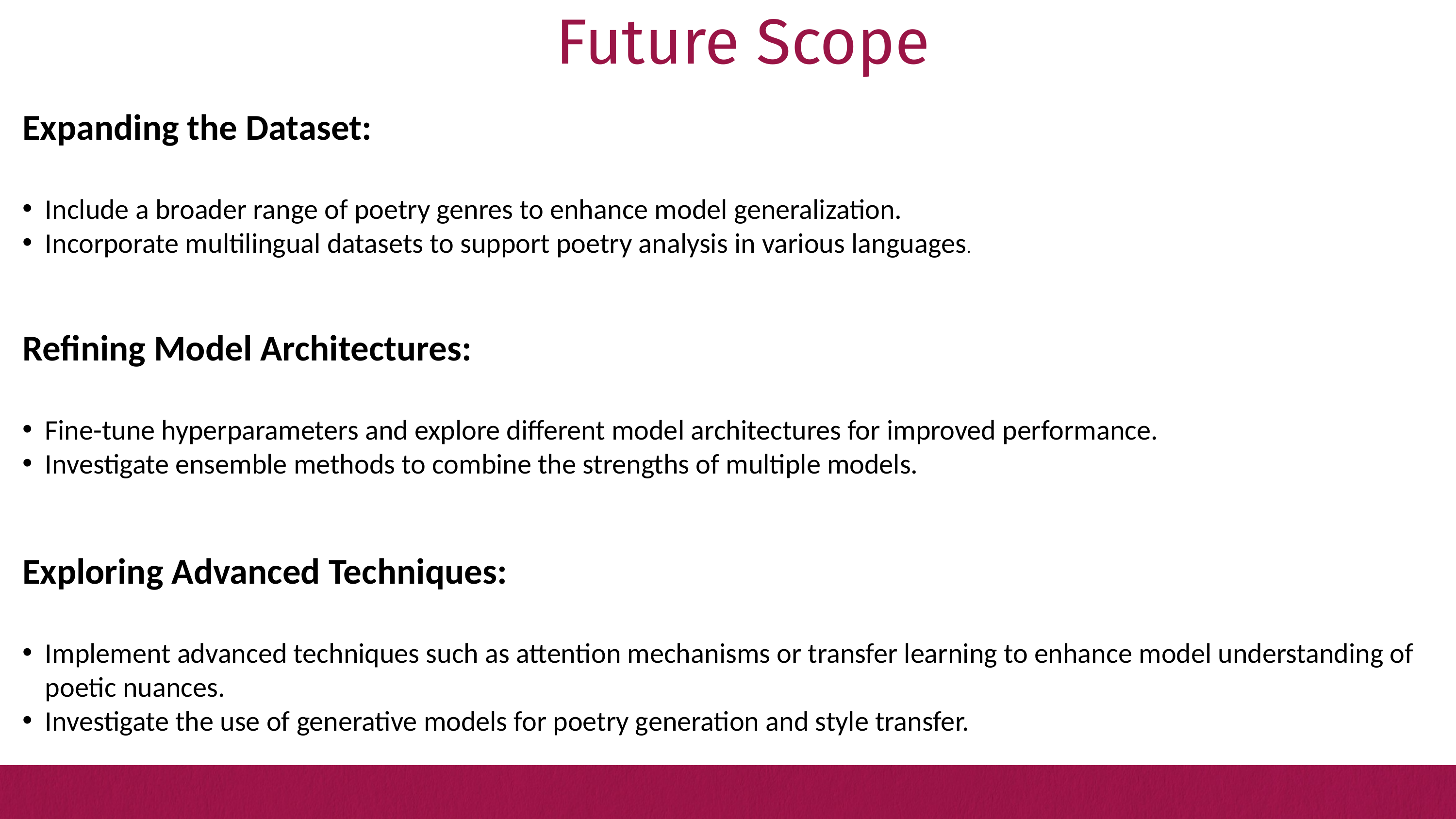

# Future Scope
Expanding the Dataset:

Include a broader range of poetry genres to enhance model generalization.
Incorporate multilingual datasets to support poetry analysis in various languages.

Refining Model Architectures:

Fine-tune hyperparameters and explore different model architectures for improved performance.
Investigate ensemble methods to combine the strengths of multiple models.

Exploring Advanced Techniques:

Implement advanced techniques such as attention mechanisms or transfer learning to enhance model understanding of poetic nuances.
Investigate the use of generative models for poetry generation and style transfer.